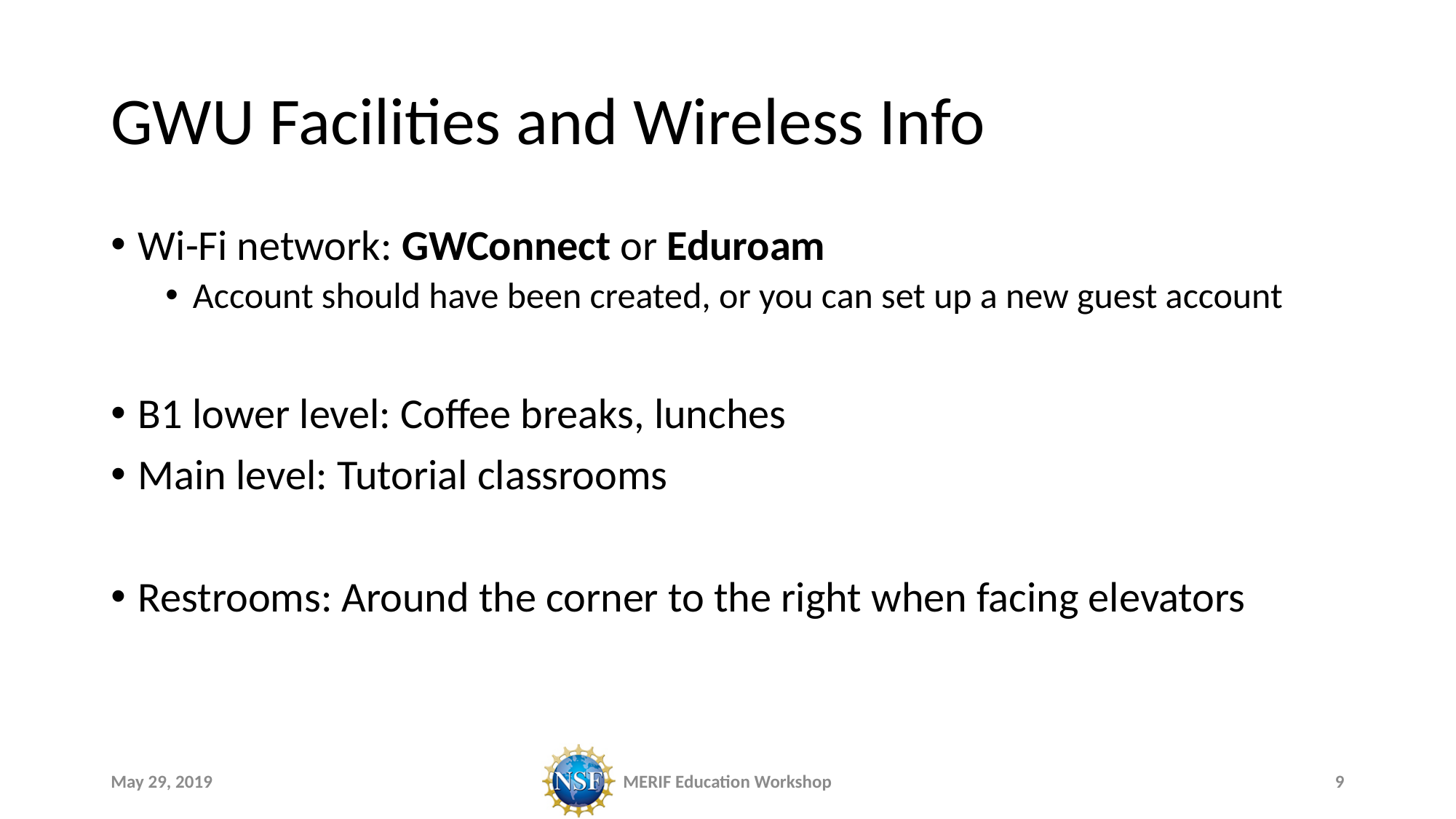

# GWU Facilities and Wireless Info
Wi-Fi network: GWConnect or Eduroam
Account should have been created, or you can set up a new guest account

B1 lower level: Coffee breaks, lunches
Main level: Tutorial classrooms

Restrooms: Around the corner to the right when facing elevators
May 29, 2019
MERIF Education Workshop
9